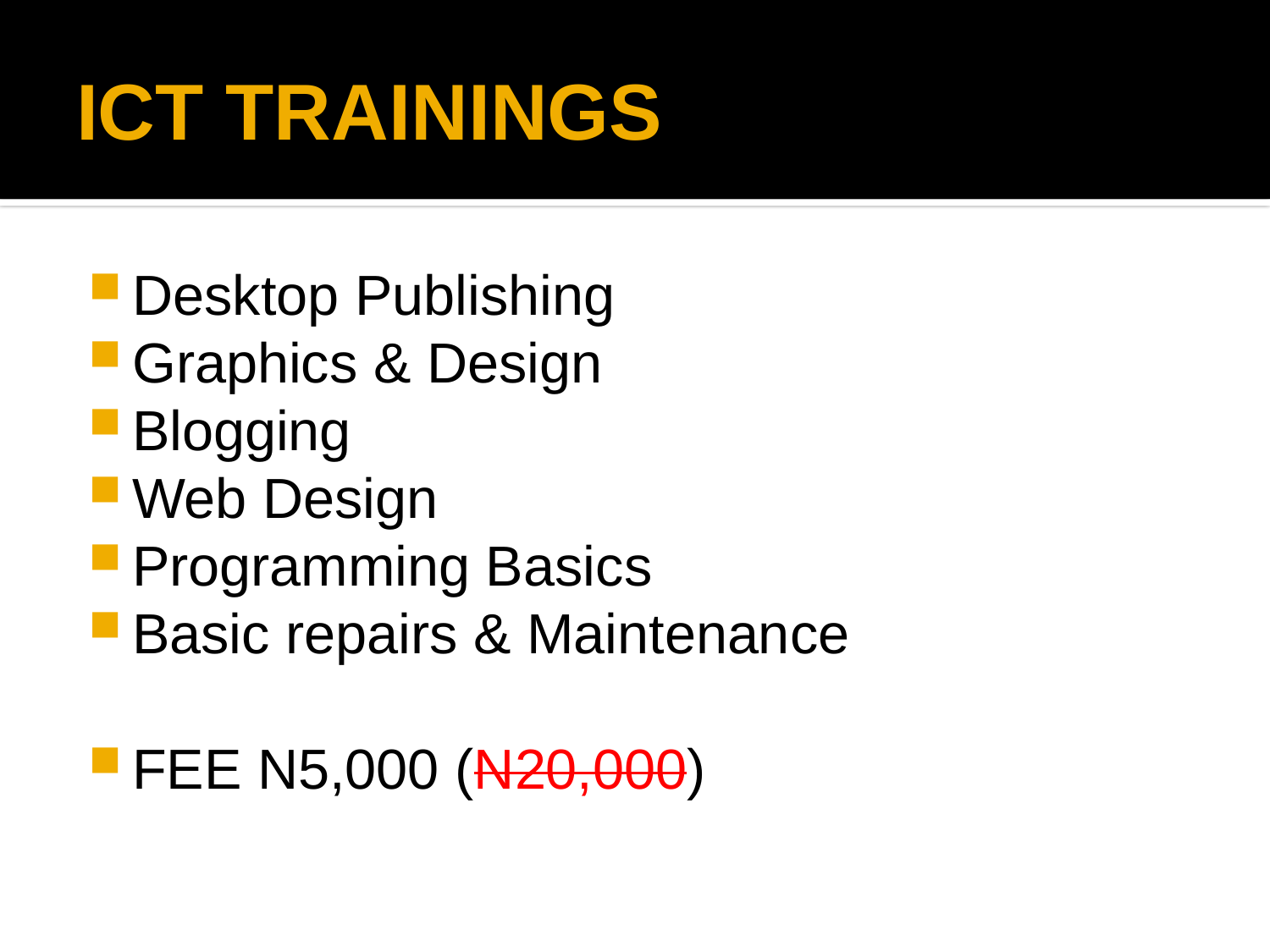

# ICT TRAININGS
Desktop Publishing
Graphics & Design
Blogging
Web Design
Programming Basics
Basic repairs & Maintenance

FEE N5,000 (N20,000)